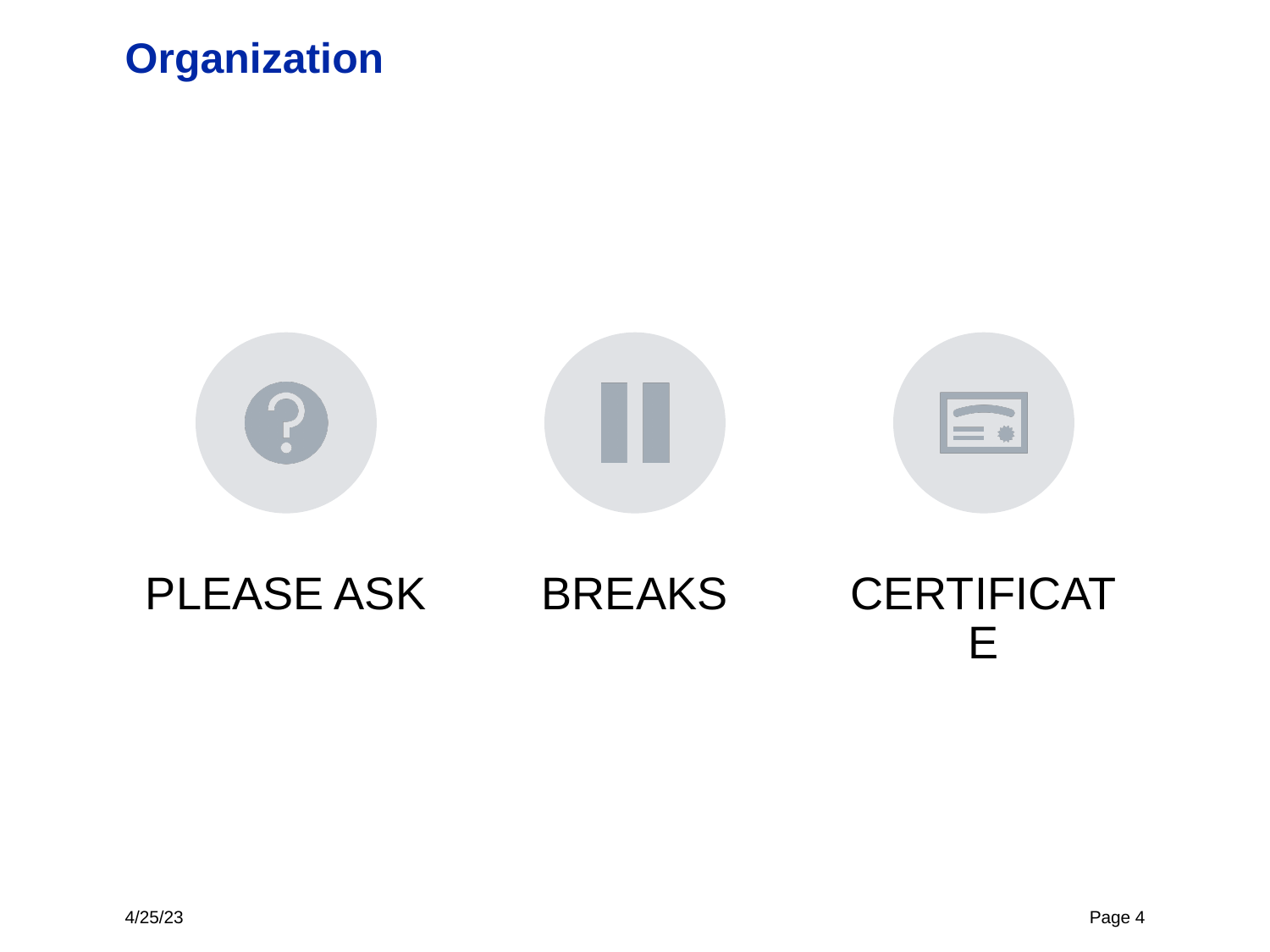

# Organization
Please Ask
Breaks
Certificate
4/25/23

Page 4